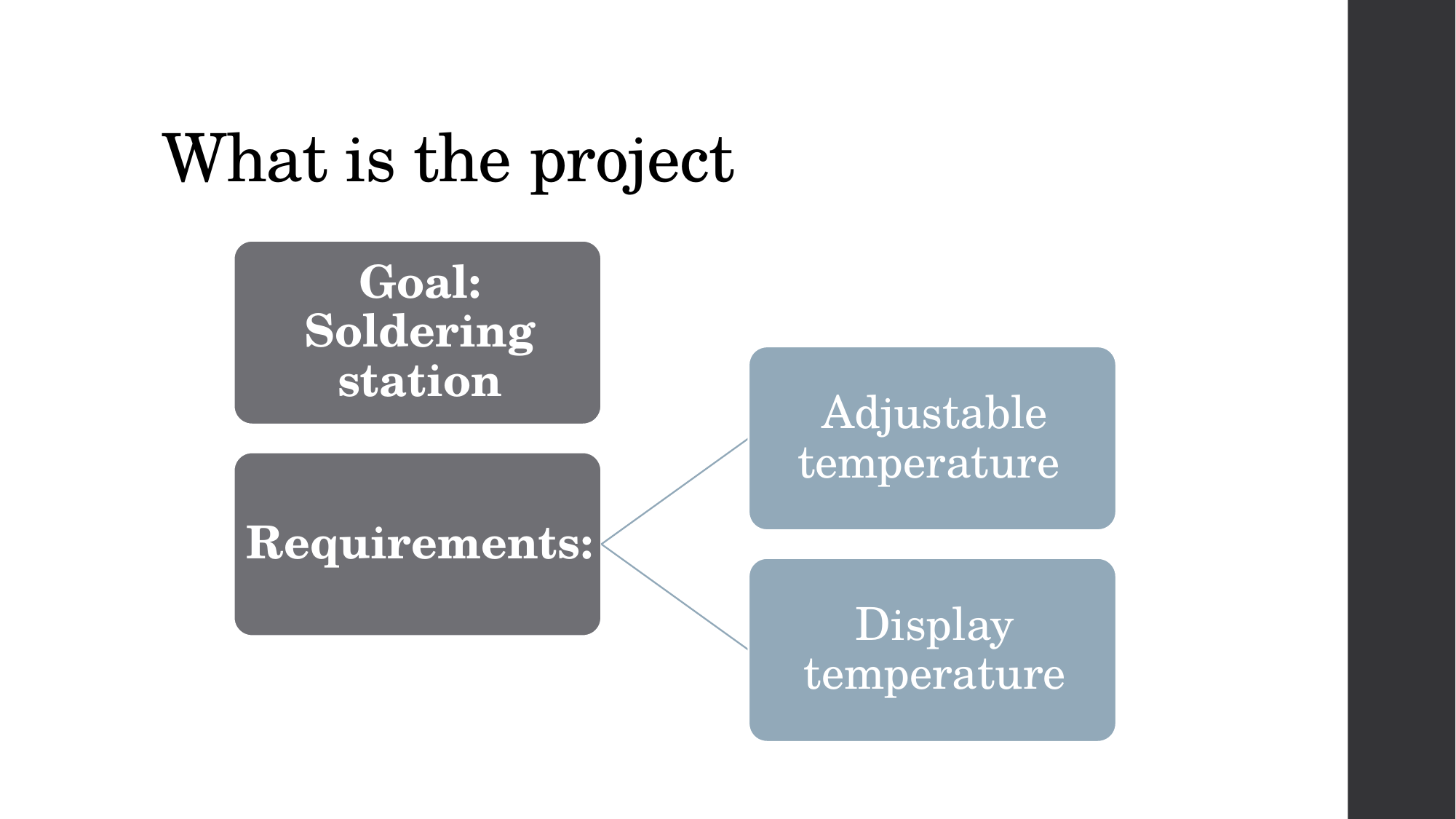

# What is the project
Goal: Soldering station
Requirements:

Adjustable temperature

Display temperature